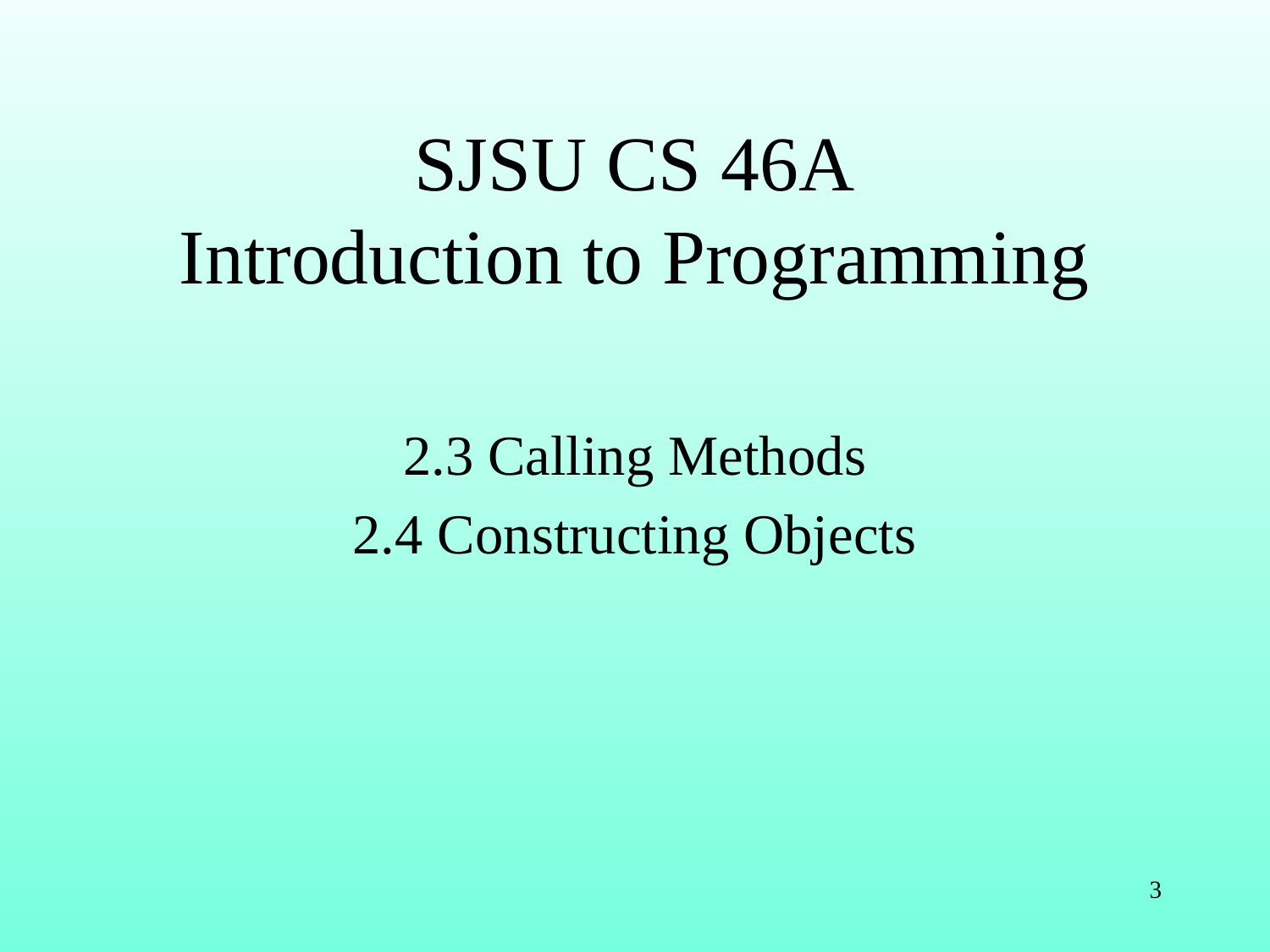

# SJSU CS 46A Introduction to Programming
2.3 Calling Methods
2.4 Constructing Objects
3